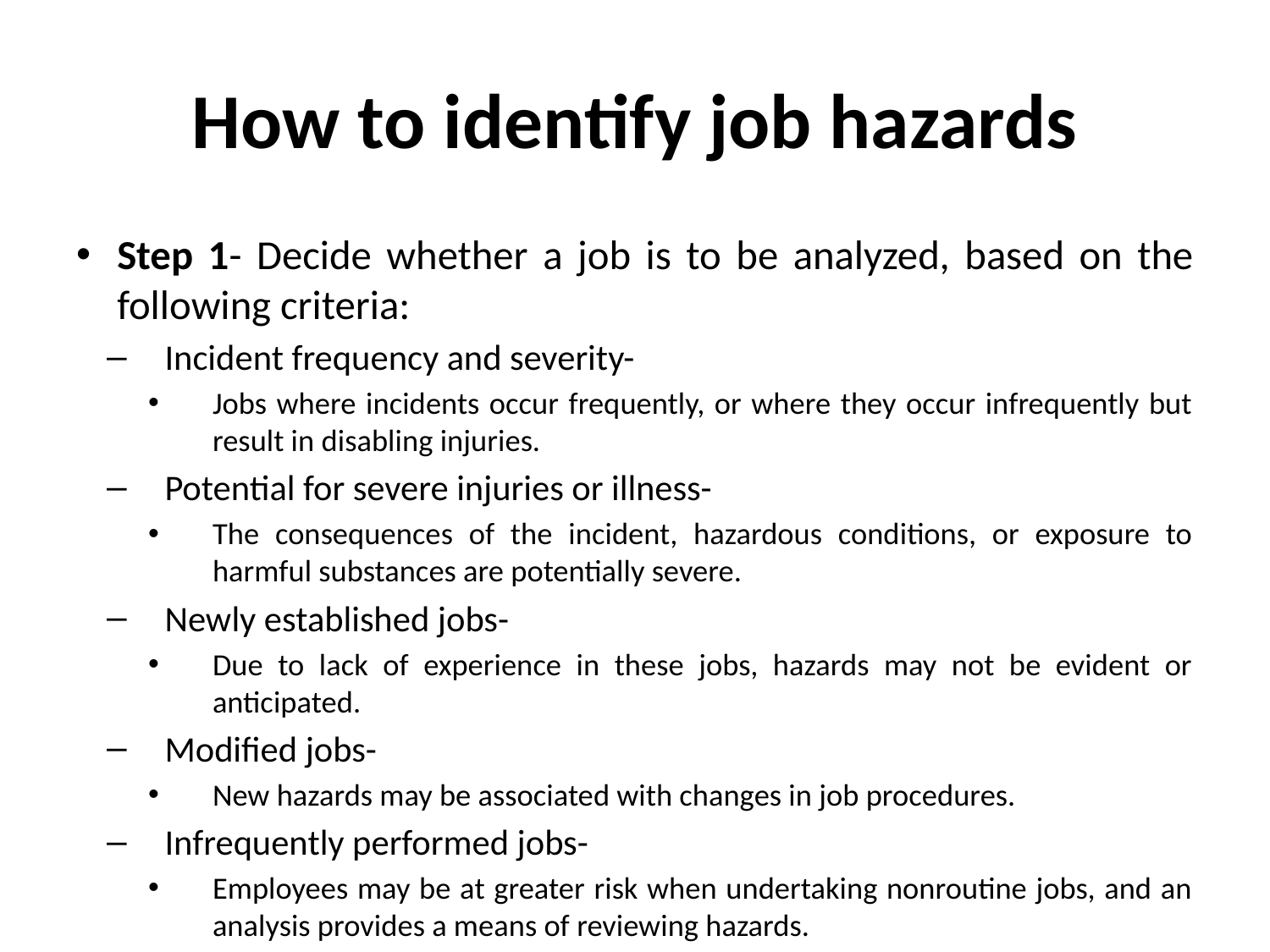

# How to identify job hazards
Step 1- Decide whether a job is to be analyzed, based on the following criteria:
Incident frequency and severity-
Jobs where incidents occur frequently, or where they occur infrequently but result in disabling injuries.
Potential for severe injuries or illness-
The consequences of the incident, hazardous conditions, or exposure to harmful substances are potentially severe.
Newly established jobs-
Due to lack of experience in these jobs, hazards may not be evident or anticipated.
Modified jobs-
New hazards may be associated with changes in job procedures.
Infrequently performed jobs-
Employees may be at greater risk when undertaking nonroutine jobs, and an analysis provides a means of reviewing hazards.